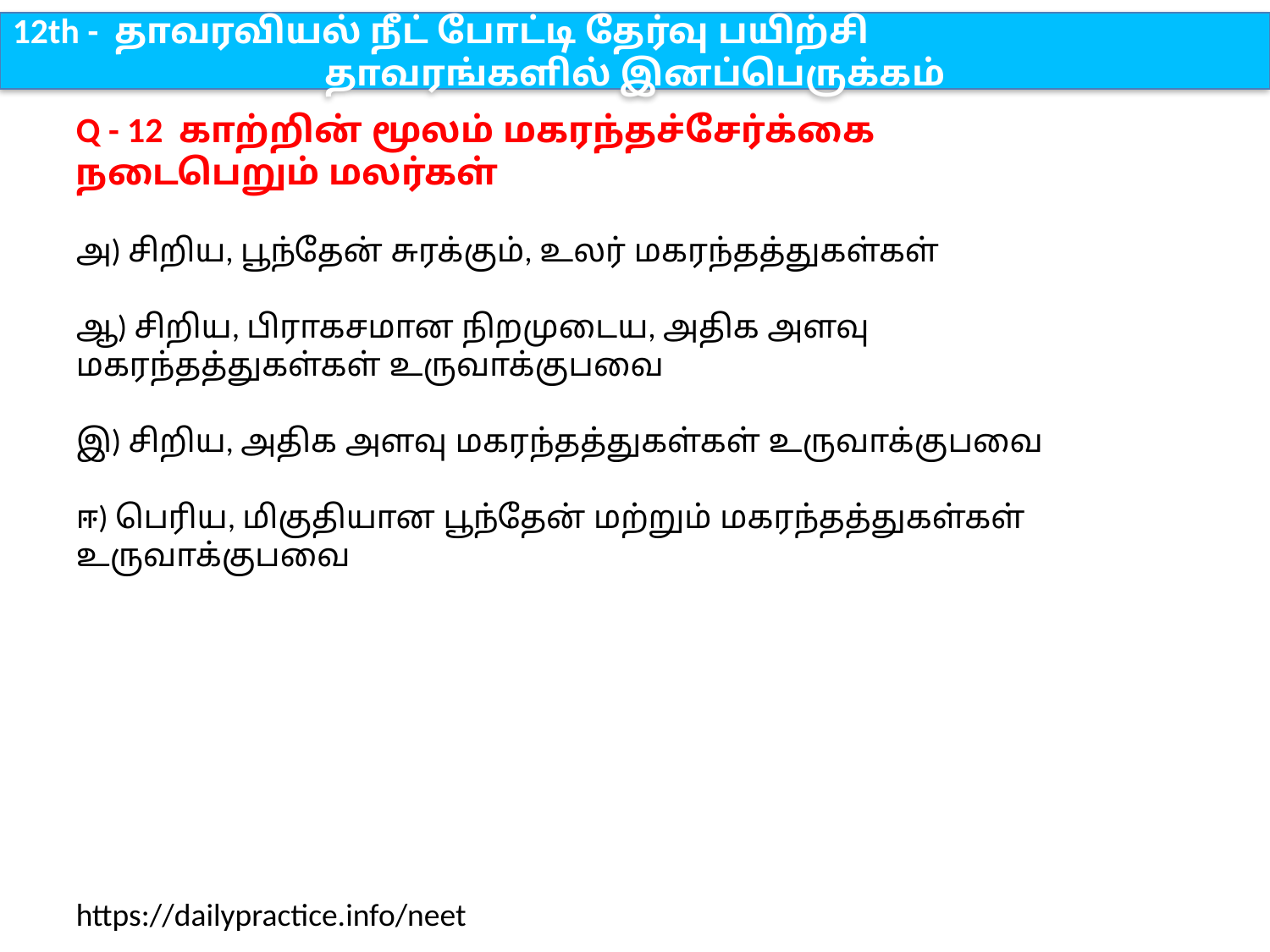

12th -  தாவரவியல் நீட் போட்டி தேர்வு பயிற்சி
தாவரங்களில் இனப்பெருக்கம்

Q - 12  காற்றின் மூலம் மகரந்தச்சேர்க்கை நடைபெறும் மலர்கள்

அ) சிறிய, பூந்தேன் சுரக்கும், உலர் மகரந்தத்துகள்கள்

ஆ) சிறிய, பிராகசமான நிறமுடைய, அதிக அளவு மகரந்தத்துகள்கள் உருவாக்குபவை

இ) சிறிய, அதிக அளவு மகரந்தத்துகள்கள் உருவாக்குபவை

ஈ) பெரிய, மிகுதியான பூந்தேன் மற்றும் மகரந்தத்துகள்கள் உருவாக்குபவை
https://dailypractice.info/neet